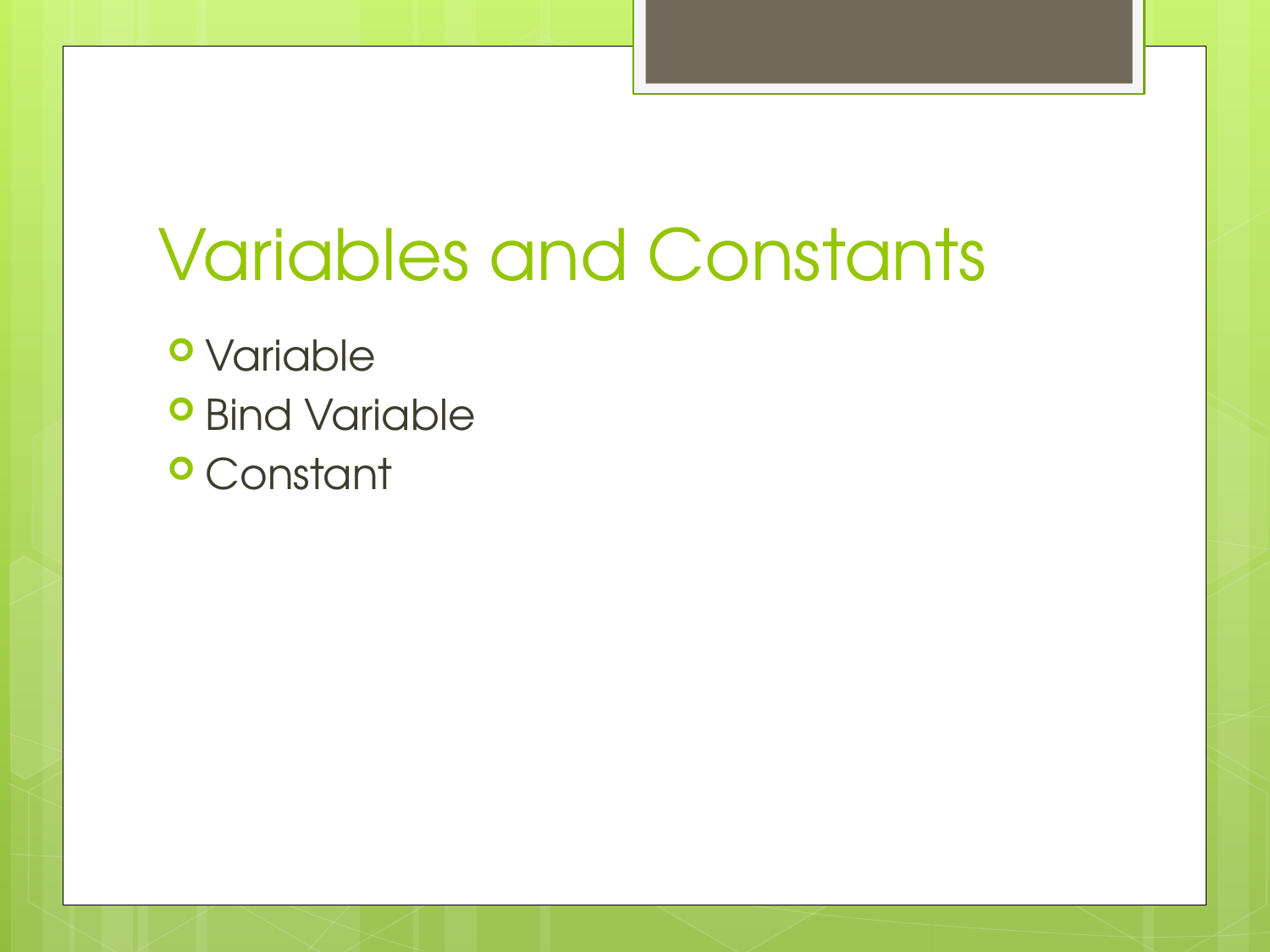

# Variables and Constants
Variable
Bind Variable
Constant